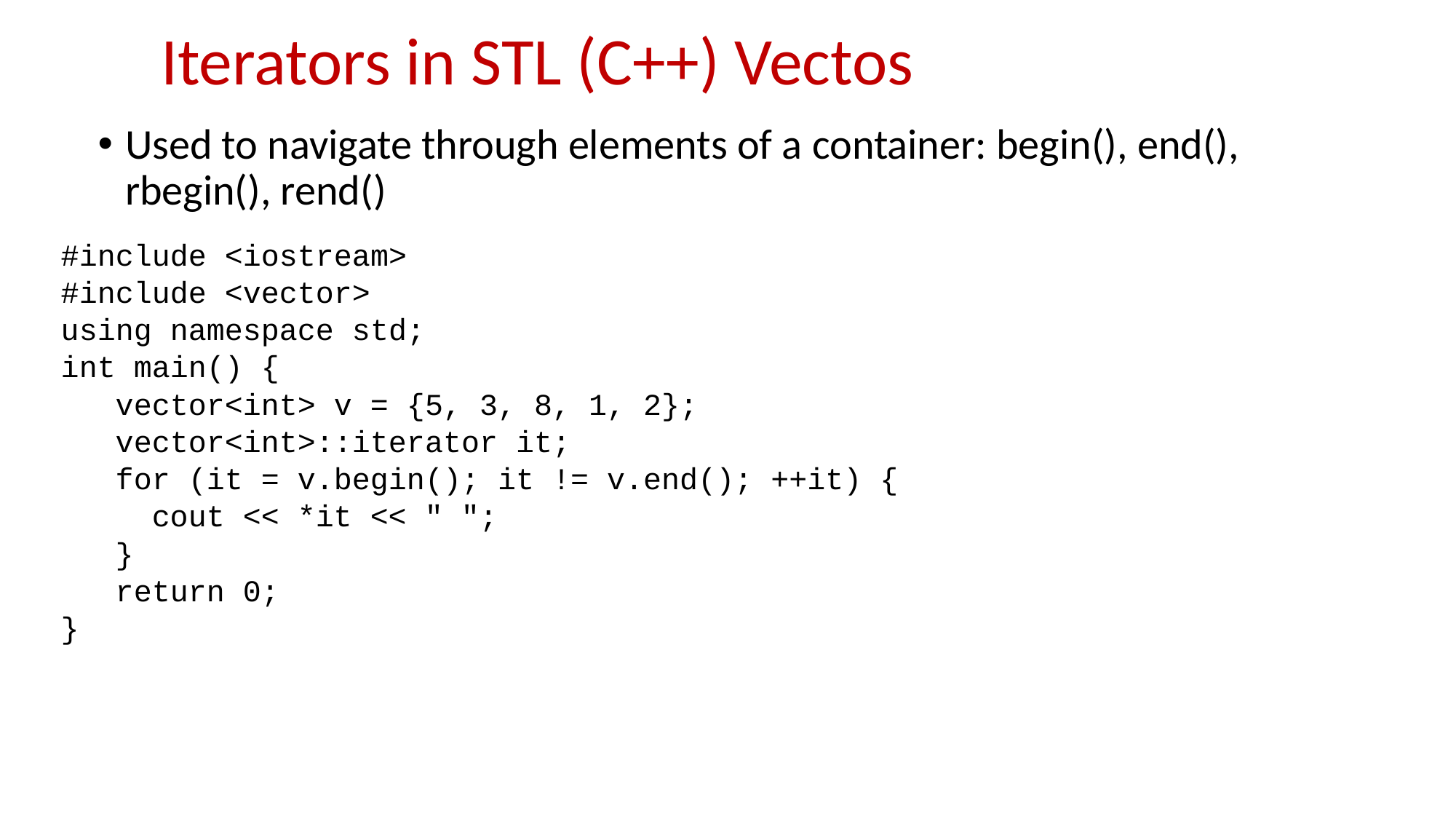

# Iterators in STL (C++) Vectos
Used to navigate through elements of a container: begin(), end(), rbegin(), rend()
#include <iostream>
#include <vector>
using namespace std;
int main() {
   vector<int> v = {5, 3, 8, 1, 2};
   vector<int>::iterator it;
   for (it = v.begin(); it != v.end(); ++it) {
     cout << *it << " ";
   }
   return 0;
}